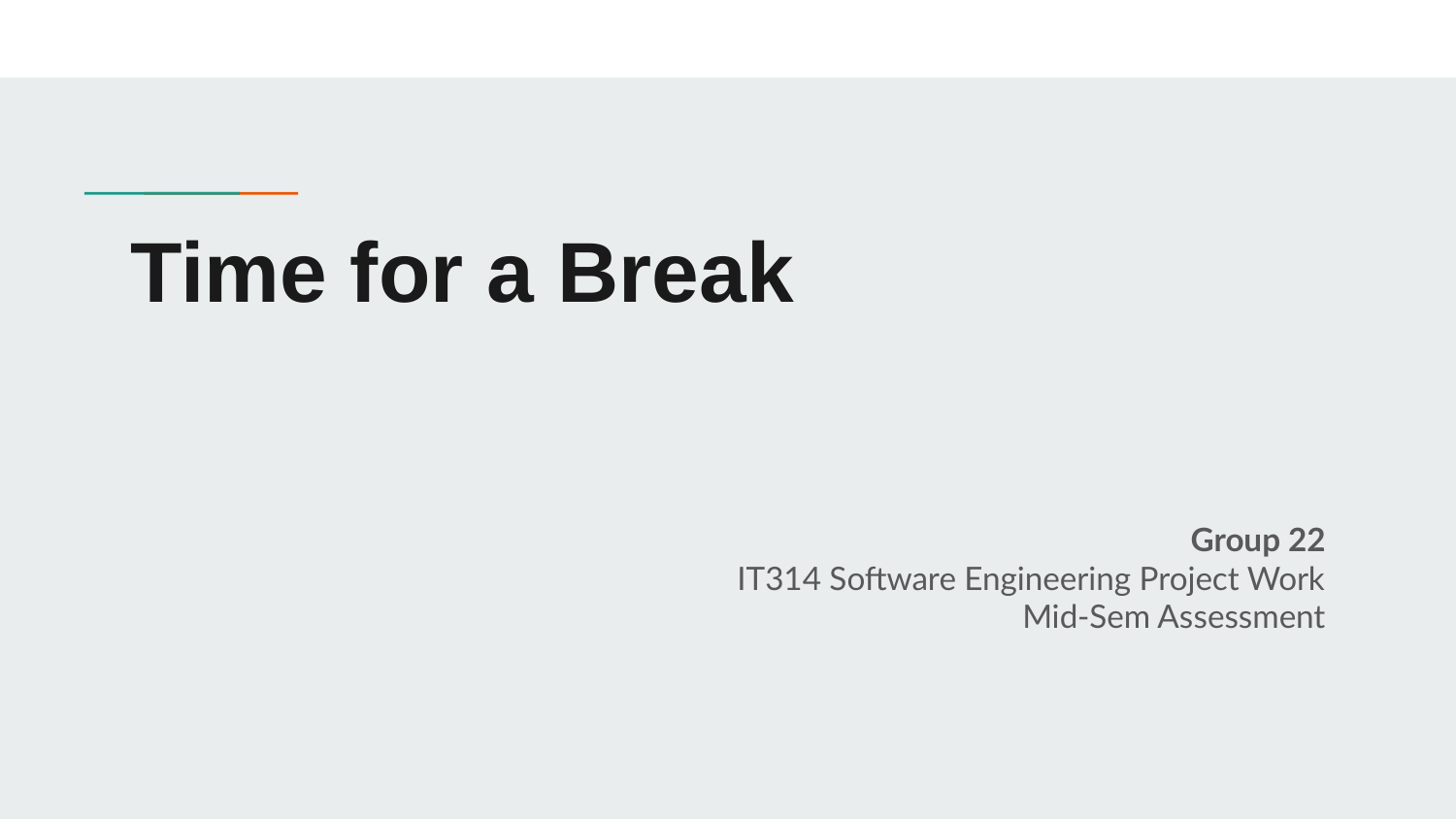

# Time for a Break
Group 22
IT314 Software Engineering Project Work
Mid-Sem Assessment